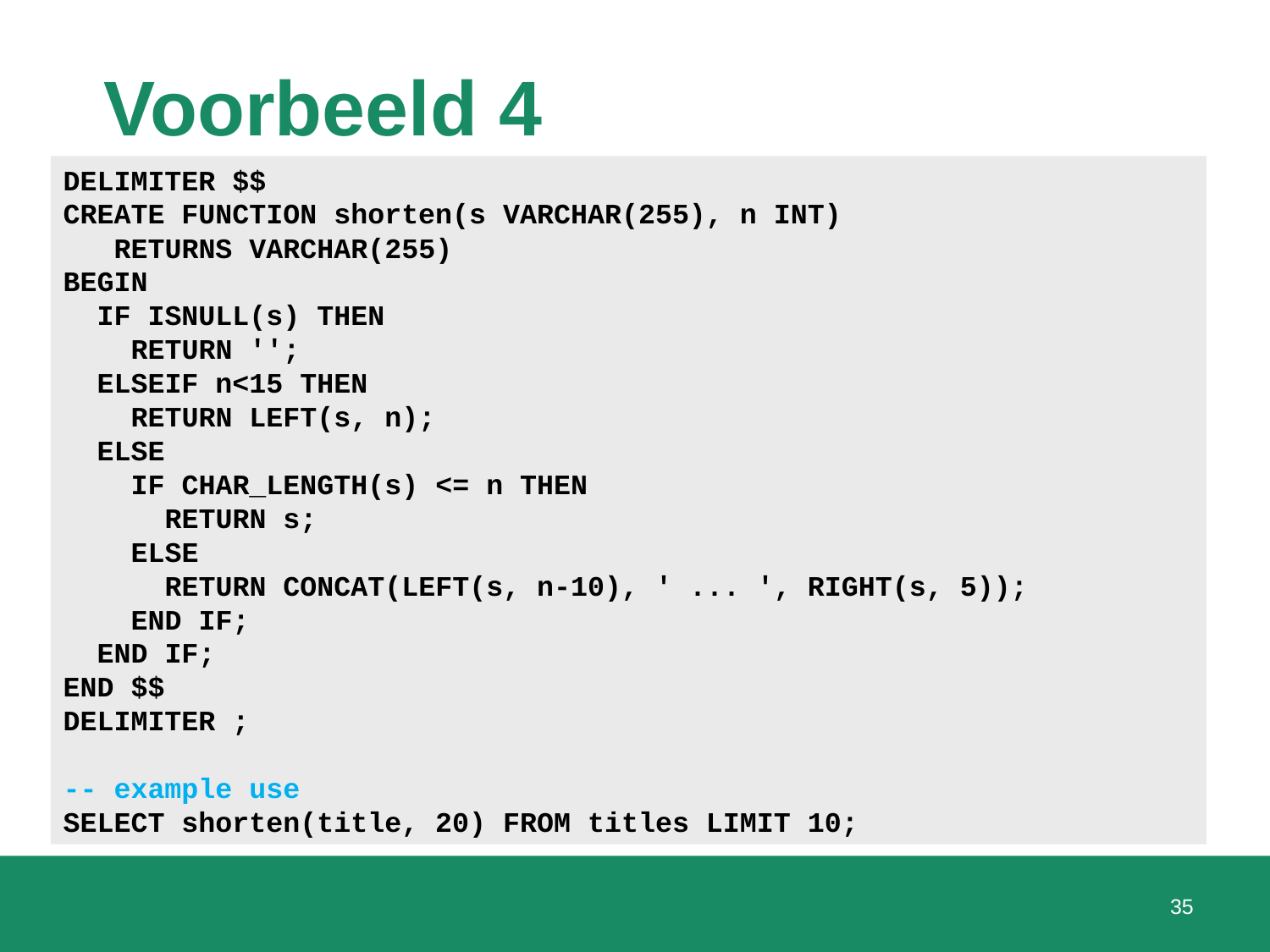

# Voorbeeld 4
DELIMITER $$
CREATE FUNCTION shorten(s VARCHAR(255), n INT)
   RETURNS VARCHAR(255)
BEGIN
  IF ISNULL(s) THEN
    RETURN '';
  ELSEIF n<15 THEN
    RETURN LEFT(s, n);
  ELSE
    IF CHAR_LENGTH(s) <= n THEN
      RETURN s;
    ELSE
      RETURN CONCAT(LEFT(s, n-10), ' ... ', RIGHT(s, 5));
    END IF;
  END IF;
END $$
DELIMITER ;

-- example use
SELECT shorten(title, 20) FROM titles LIMIT 10;
35